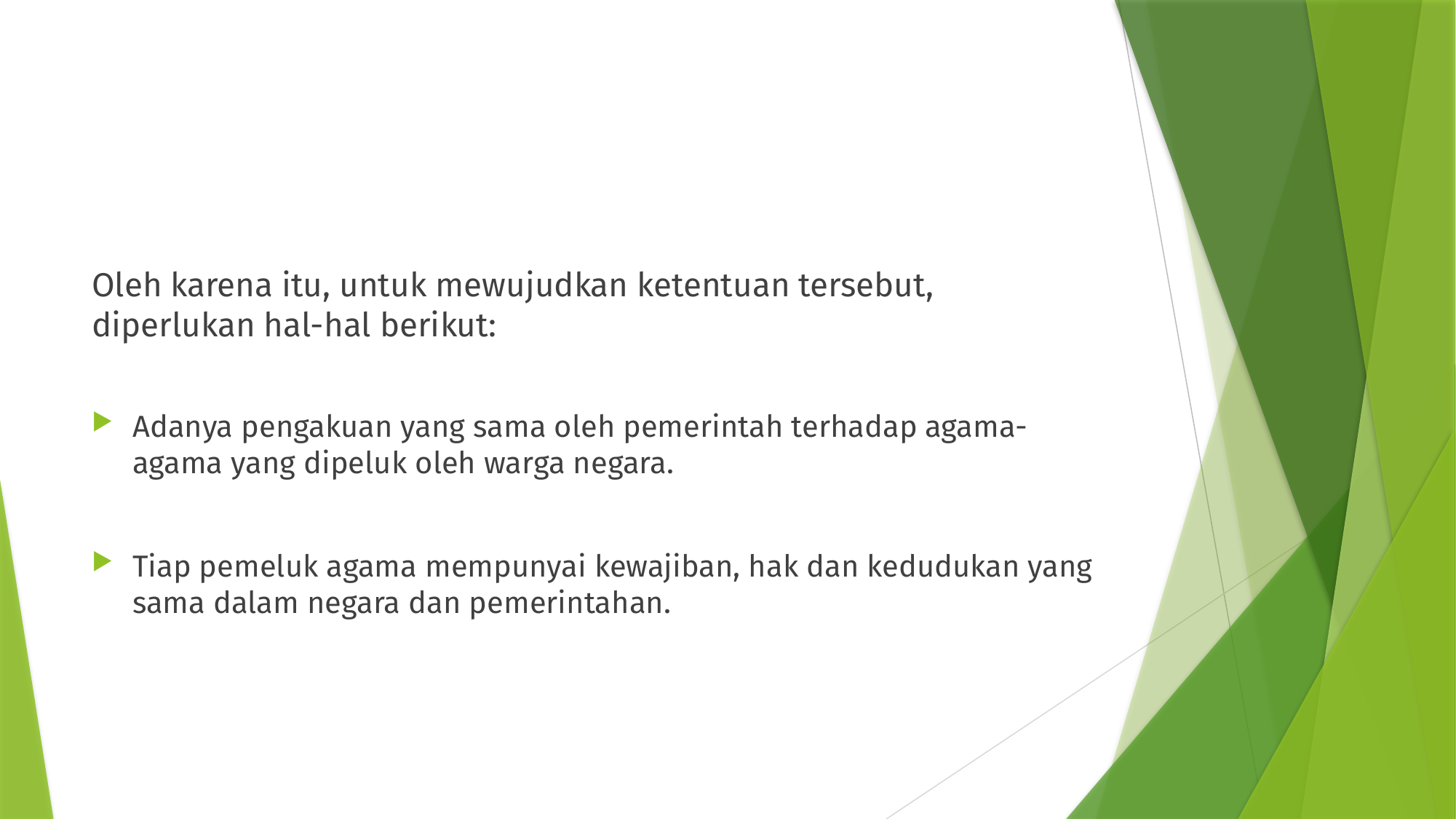

#
Oleh karena itu, untuk mewujudkan ketentuan tersebut, diperlukan hal-hal berikut:

Adanya pengakuan yang sama oleh pemerintah terhadap agama-agama yang dipeluk oleh warga negara.

Tiap pemeluk agama mempunyai kewajiban, hak dan kedudukan yang sama dalam negara dan pemerintahan.